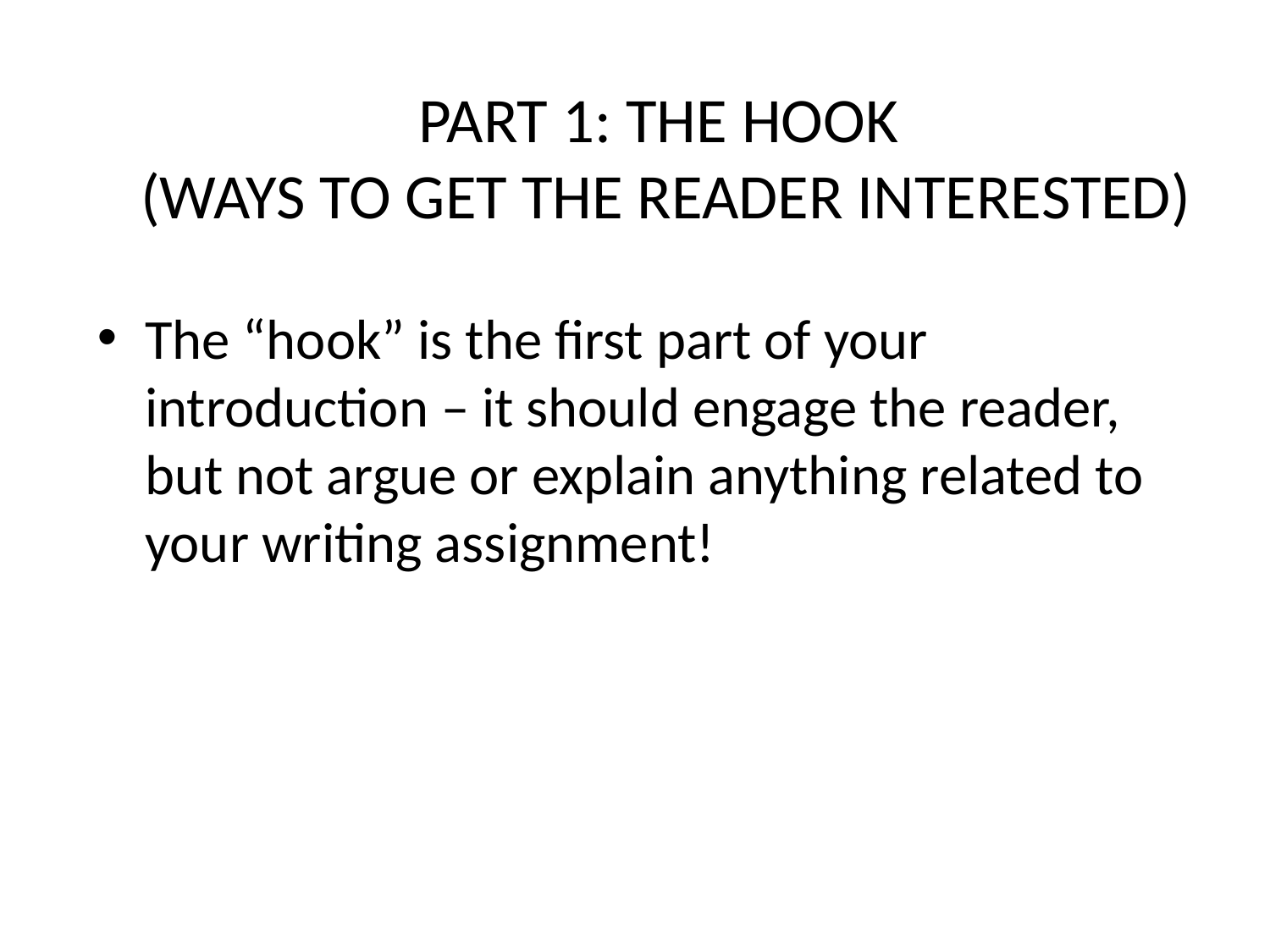

# PART 1: THE HOOK (WAYS TO GET THE READER INTERESTED)
The “hook” is the first part of your introduction – it should engage the reader, but not argue or explain anything related to your writing assignment!